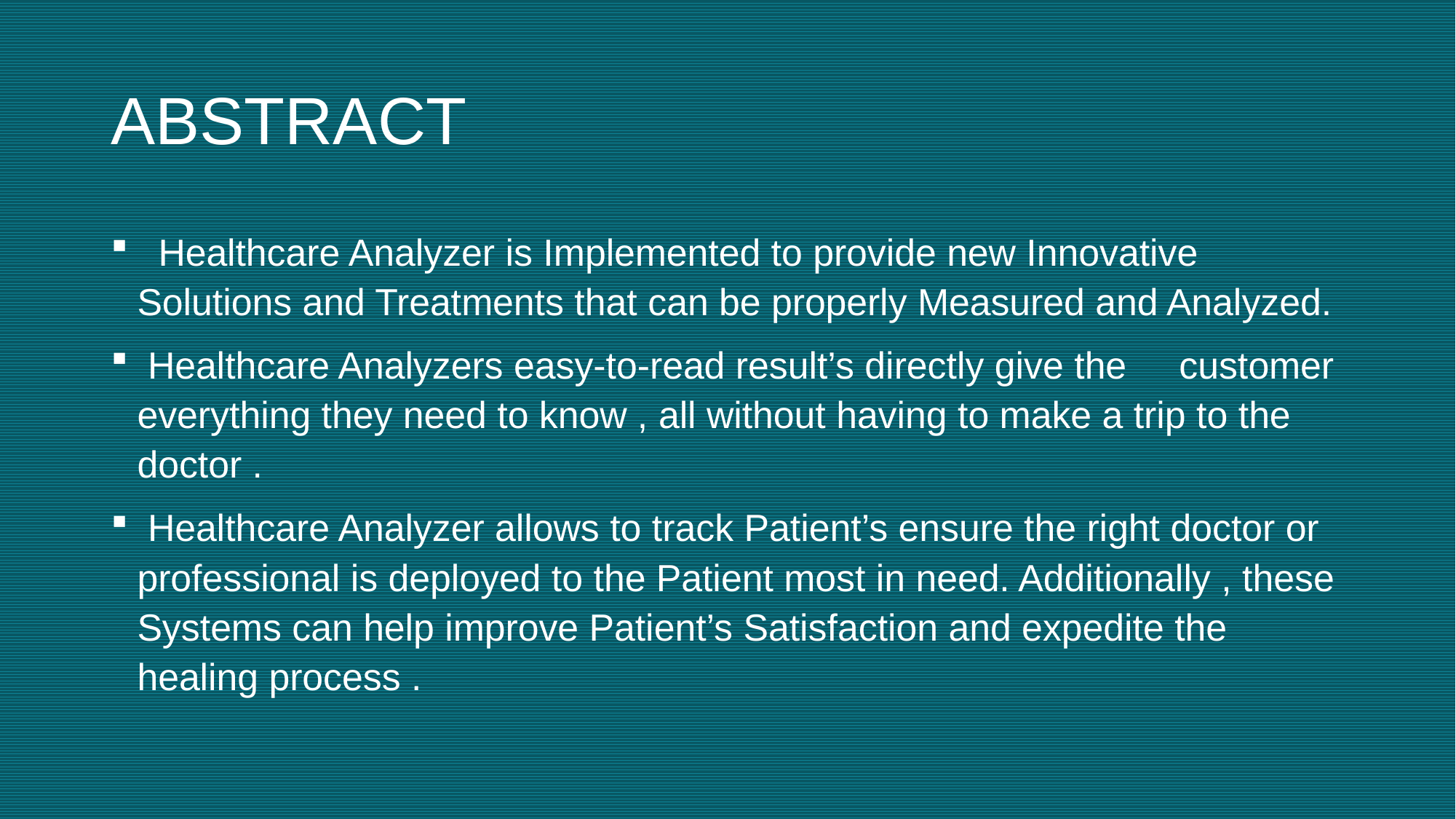

# ABSTRACT
  Healthcare Analyzer is Implemented to provide new Innovative Solutions and Treatments that can be properly Measured and Analyzed.
 Healthcare Analyzers easy-to-read result’s directly give the     customer everything they need to know , all without having to make a trip to the doctor .
 Healthcare Analyzer allows to track Patient’s ensure the right doctor or professional is deployed to the Patient most in need. Additionally , these Systems can help improve Patient’s Satisfaction and expedite the healing process .